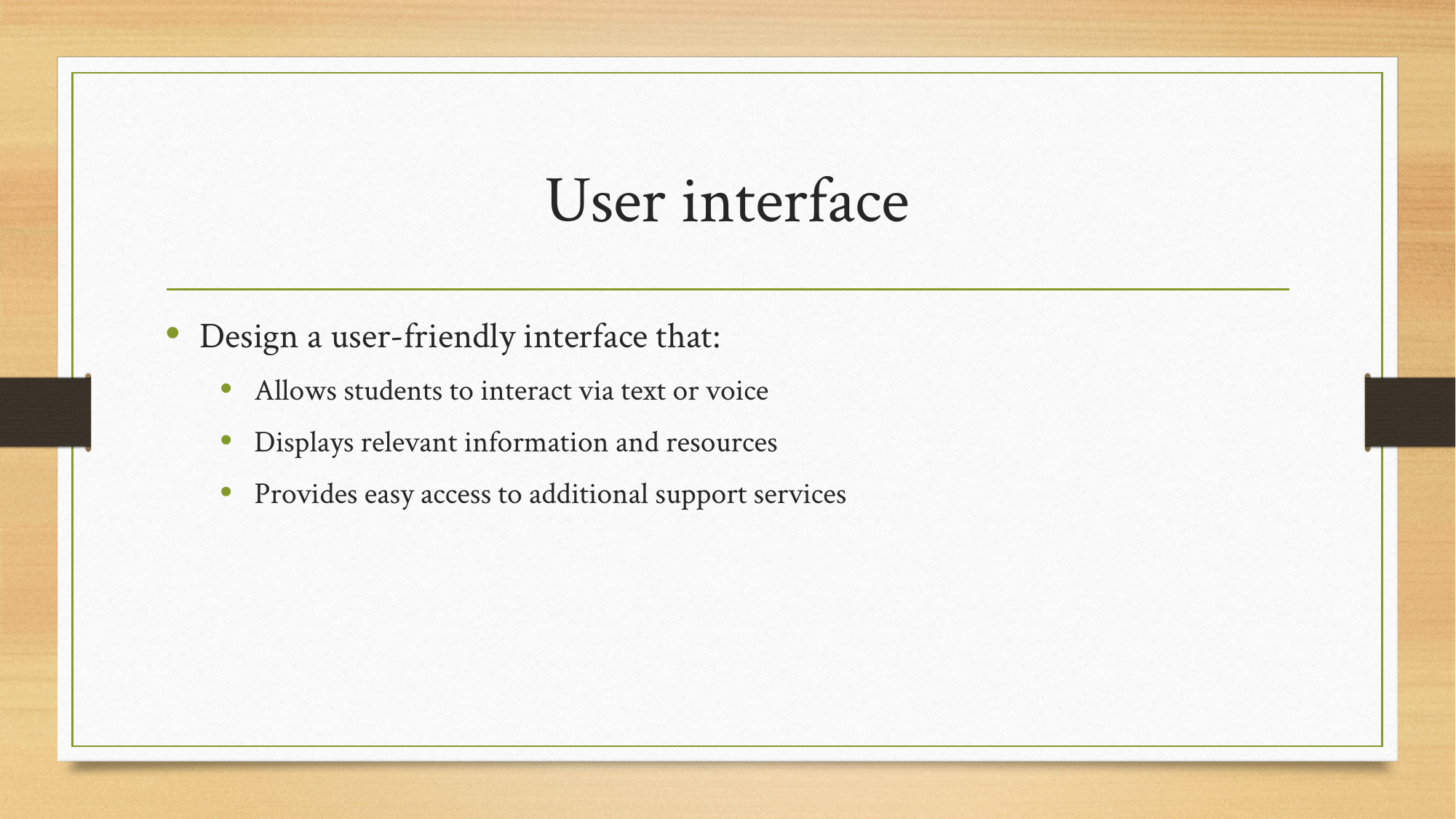

# User interface
Design a user-friendly interface that:
Allows students to interact via text or voice
Displays relevant information and resources
Provides easy access to additional support services